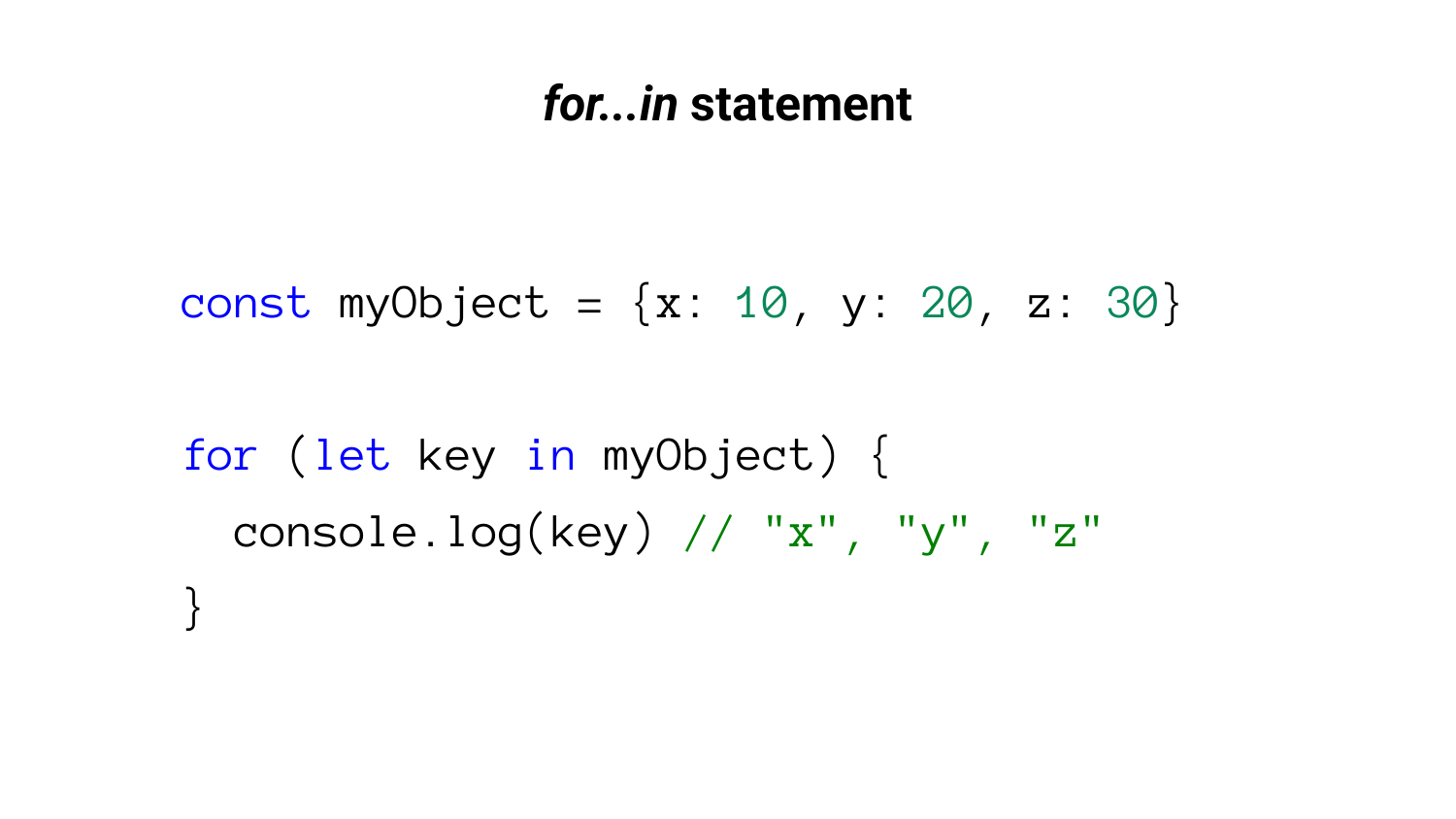

for...in statement
const myObject = {x: 10, y: 20, z: 30}

for (let key in myObject) {
  console.log(key) // "x", "y", "z"
}